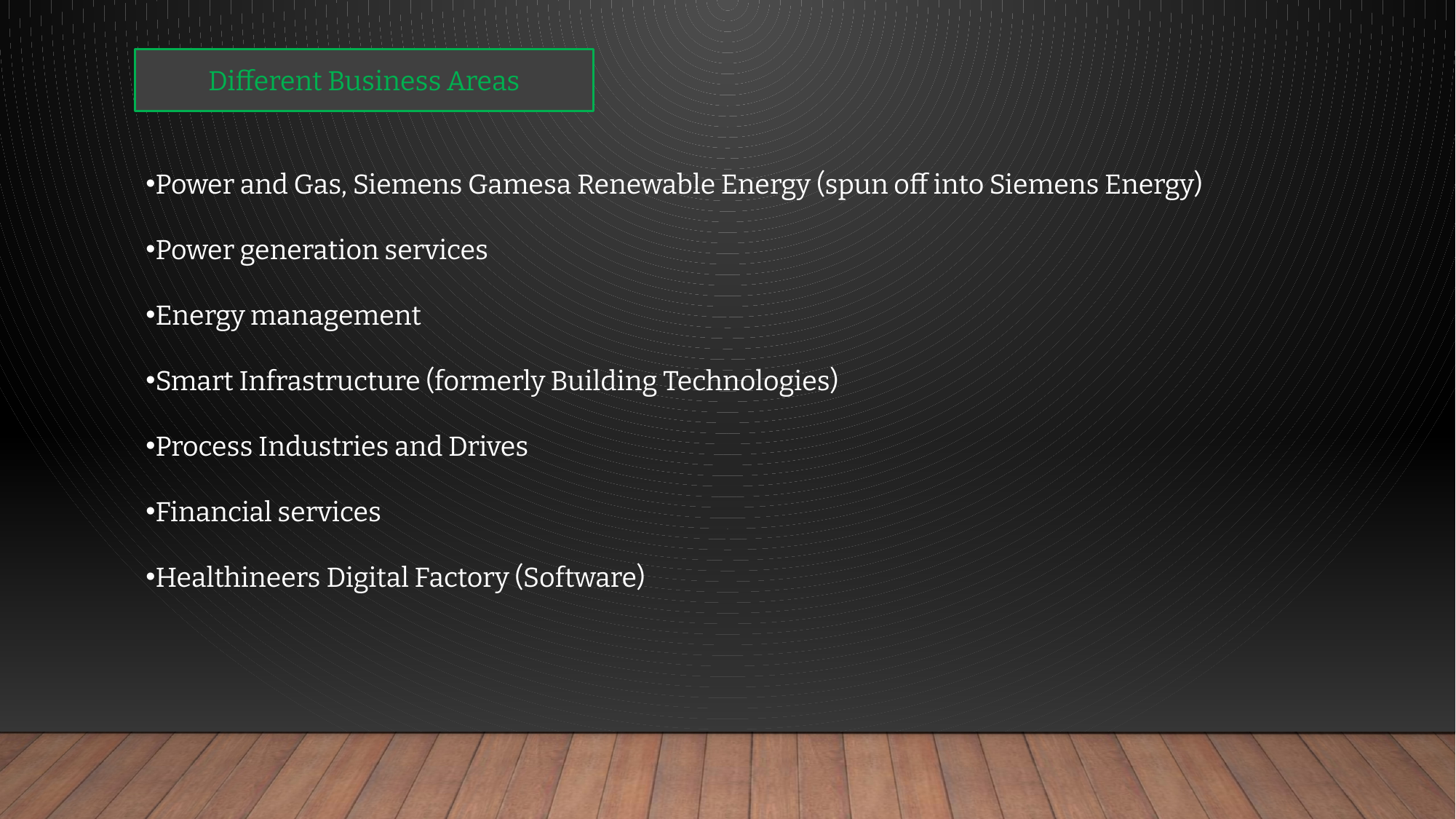

Different Business Areas
Power and Gas, Siemens Gamesa Renewable Energy (spun off into Siemens Energy)

Power generation services

Energy management

Smart Infrastructure (formerly Building Technologies)

Process Industries and Drives

Financial services

Healthineers Digital Factory (Software)